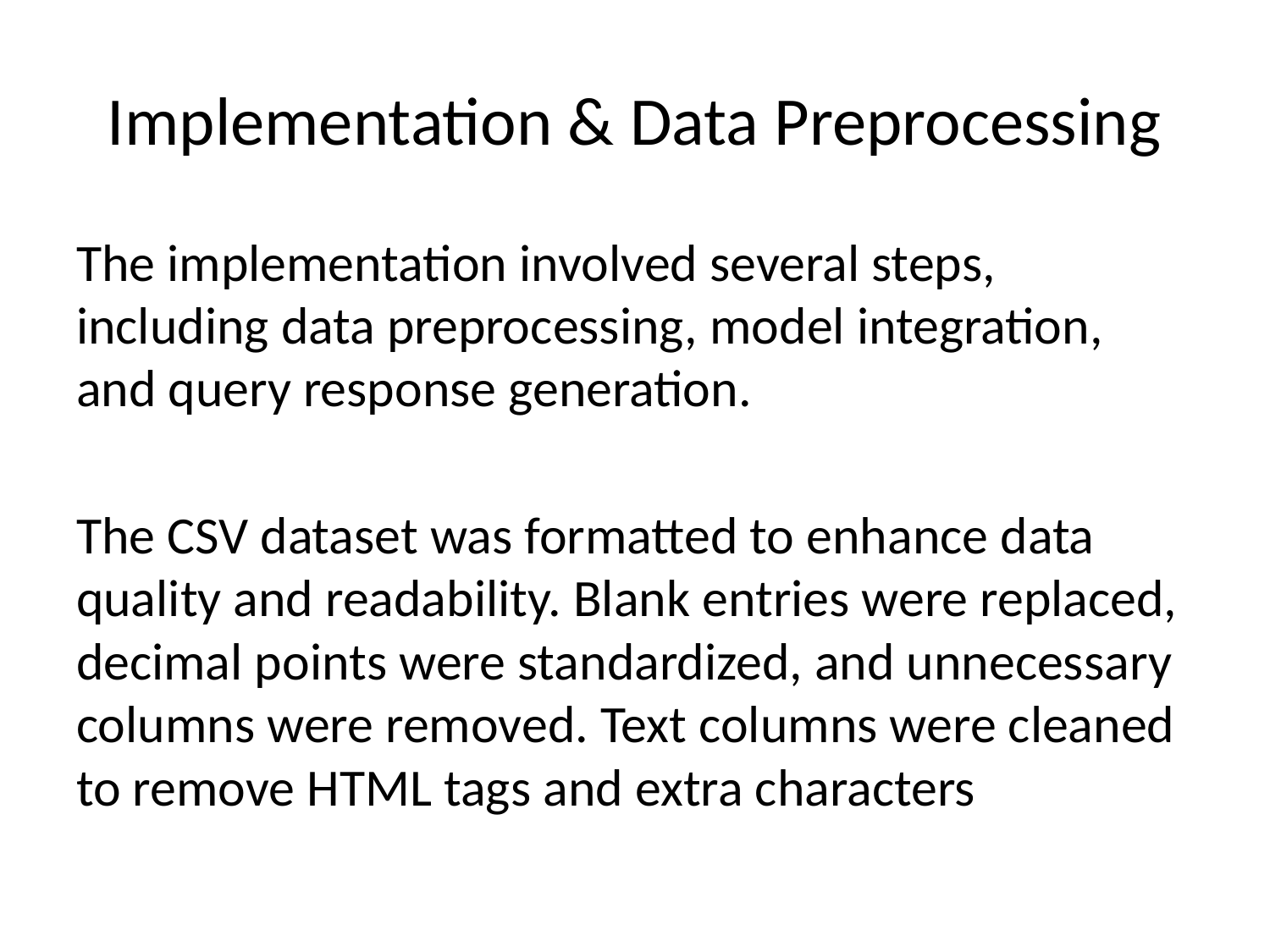

# Implementation & Data Preprocessing
The implementation involved several steps, including data preprocessing, model integration, and query response generation.

The CSV dataset was formatted to enhance data quality and readability. Blank entries were replaced, decimal points were standardized, and unnecessary columns were removed. Text columns were cleaned to remove HTML tags and extra characters